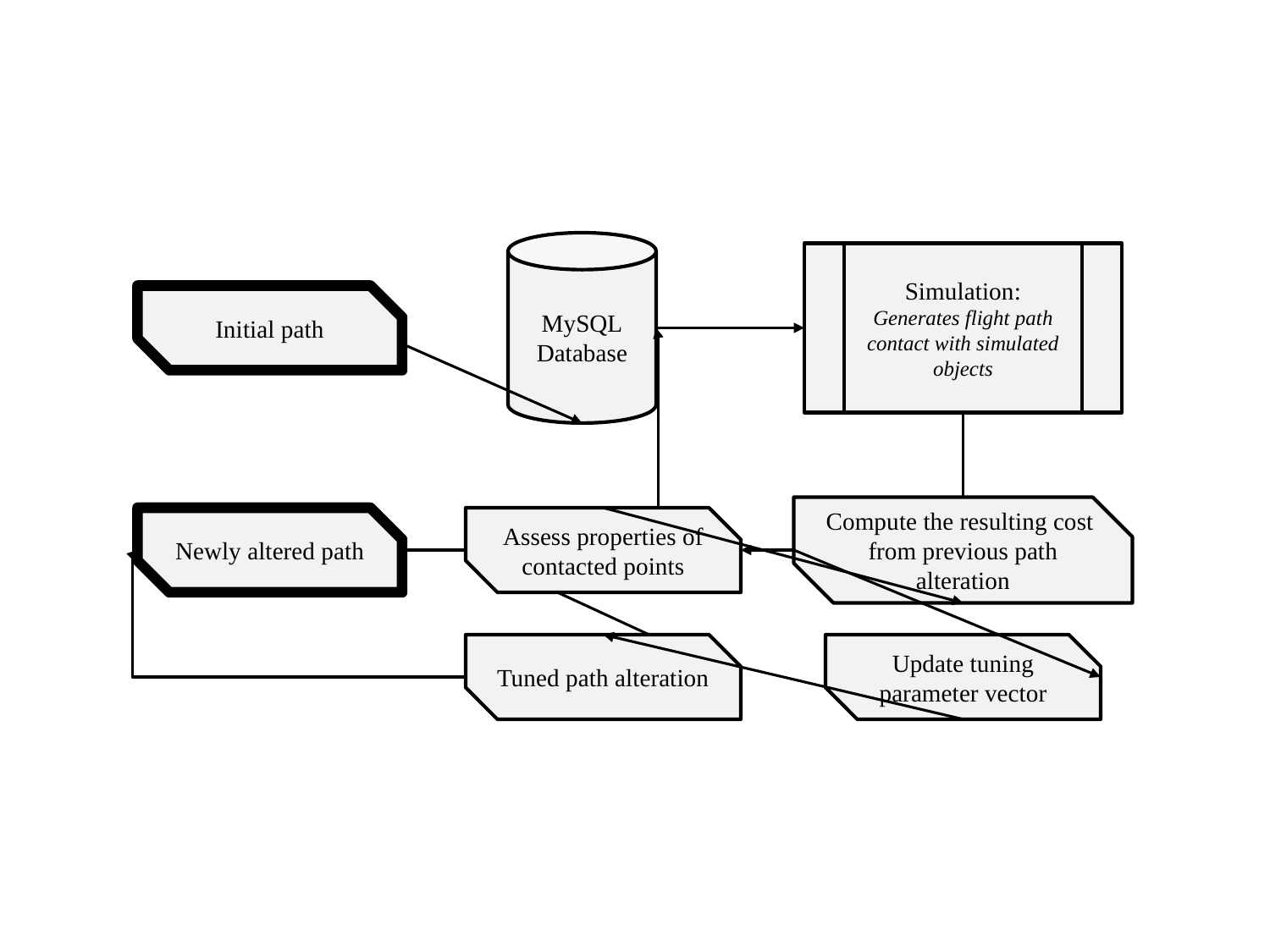

MySQL
Database
Simulation:
Generates flight path contact with simulated objects
Initial path
Compute the resulting cost  from previous path alteration
Newly altered path
Assess properties of contacted points
Tuned path alteration
Update tuning parameter vector